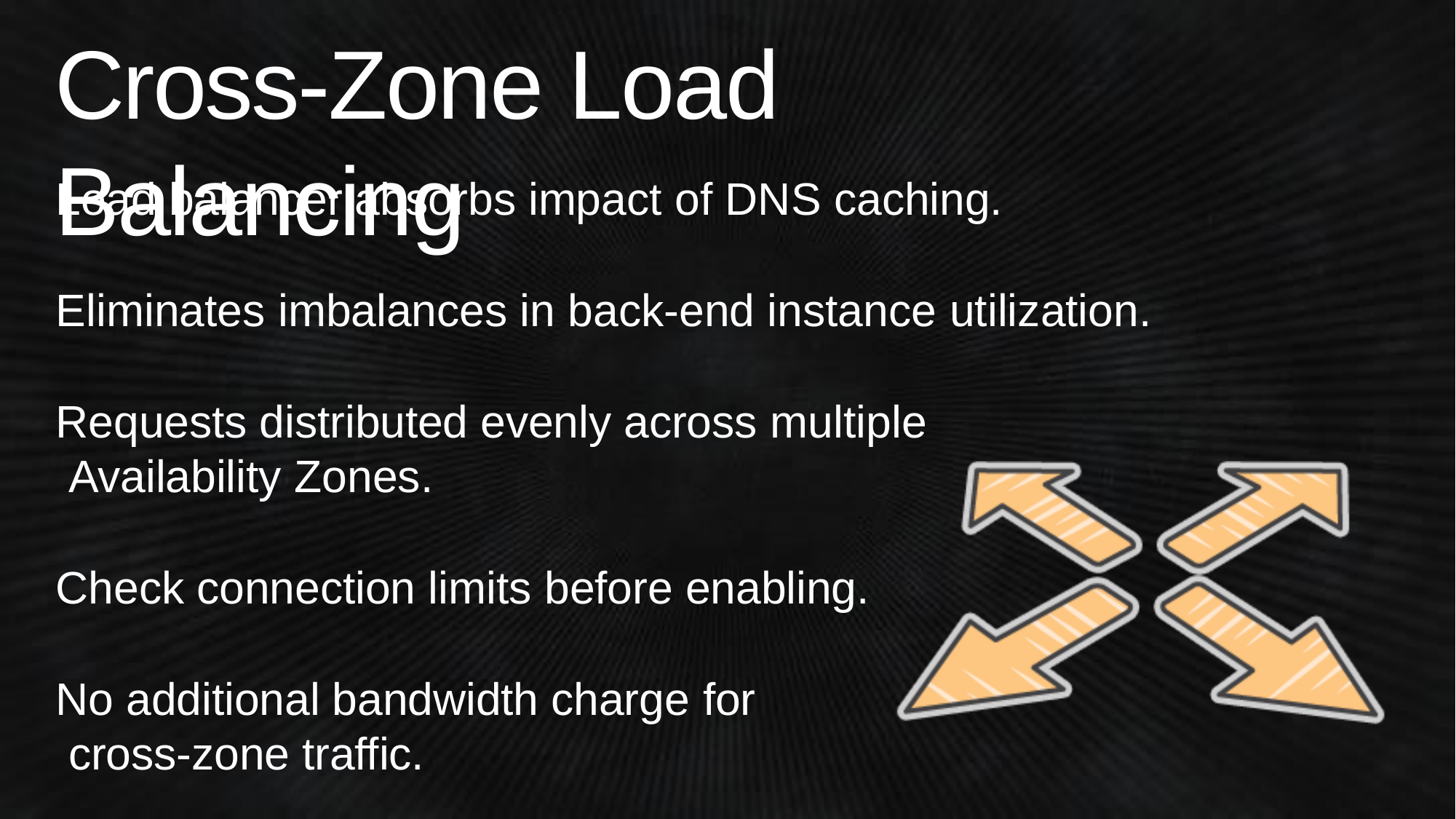

# Cross-Zone Load Balancing
Load balancer absorbs impact of DNS caching.

Eliminates imbalances in back-end instance utilization.

Requests distributed evenly across multiple  Availability Zones.

Check connection limits before enabling.

No additional bandwidth charge for  cross-zone traffic.